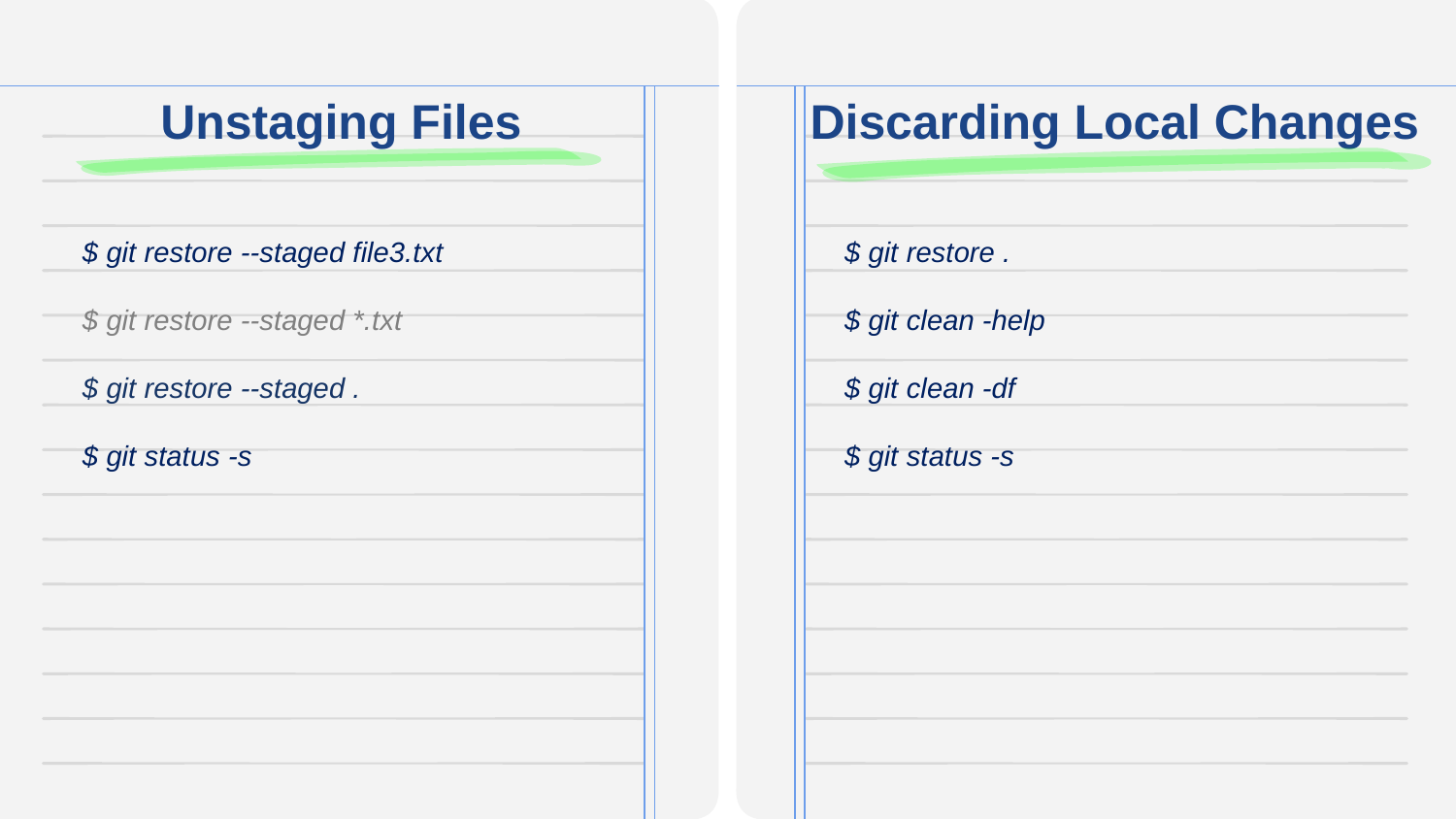

# Unstaging Files
Discarding Local Changes

$ git restore --staged file3.txt

$ git restore --staged *.txt

$ git restore --staged .

$ git status -s

$ git restore .

$ git clean -help

$ git clean -df

$ git status -s